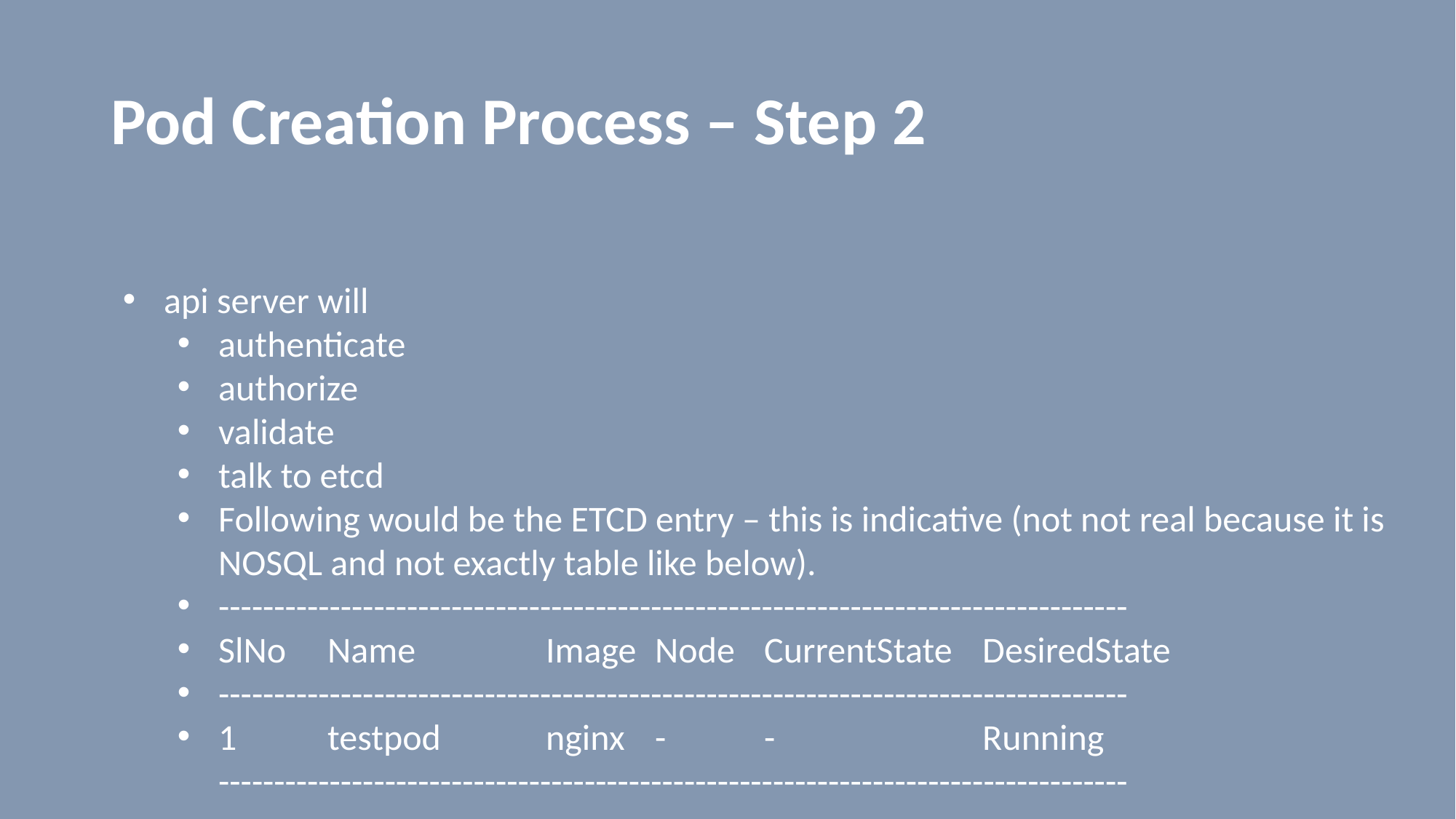

# Pod Creation Process – Step 2

api server will
authenticate
authorize
validate
talk to etcd
Following would be the ETCD entry – this is indicative (not not real because it is NOSQL and not exactly table like below).
----------------------------------------------------------------------------------
SlNo	Name		Image	Node	CurrentState	DesiredState
----------------------------------------------------------------------------------
1	testpod	nginx	-	-		Running			----------------------------------------------------------------------------------